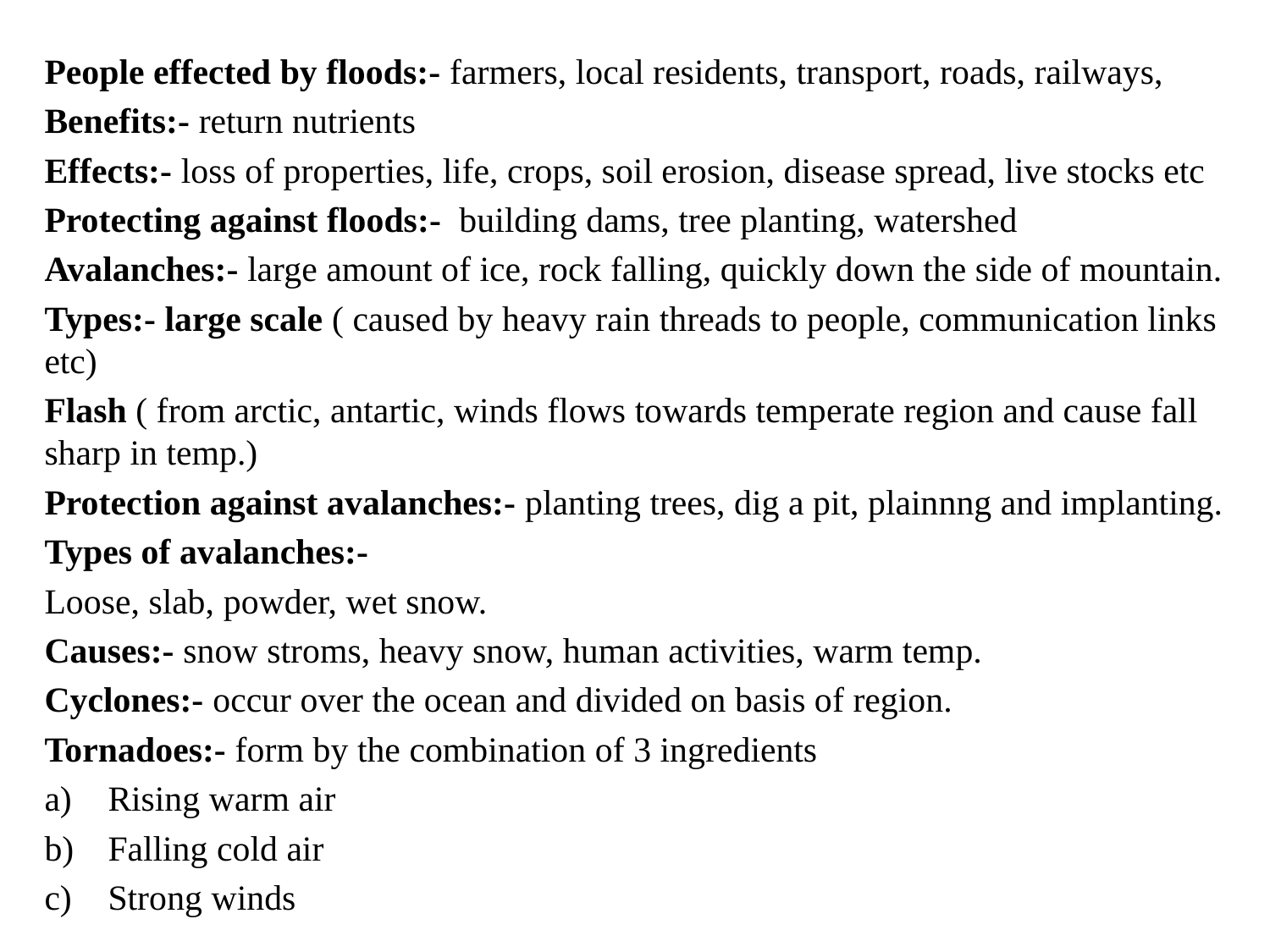

#
People effected by floods:- farmers, local residents, transport, roads, railways,
Benefits:- return nutrients
Effects:- loss of properties, life, crops, soil erosion, disease spread, live stocks etc
Protecting against floods:-  building dams, tree planting, watershed
Avalanches:- large amount of ice, rock falling, quickly down the side of mountain.
Types:- large scale ( caused by heavy rain threads to people, communication links etc)
Flash ( from arctic, antartic, winds flows towards temperate region and cause fall sharp in temp.)
Protection against avalanches:- planting trees, dig a pit, plainnng and implanting.
Types of avalanches:-
Loose, slab, powder, wet snow.
Causes:- snow stroms, heavy snow, human activities, warm temp.
Cyclones:- occur over the ocean and divided on basis of region.
Tornadoes:- form by the combination of 3 ingredients
Rising warm air
Falling cold air
Strong winds